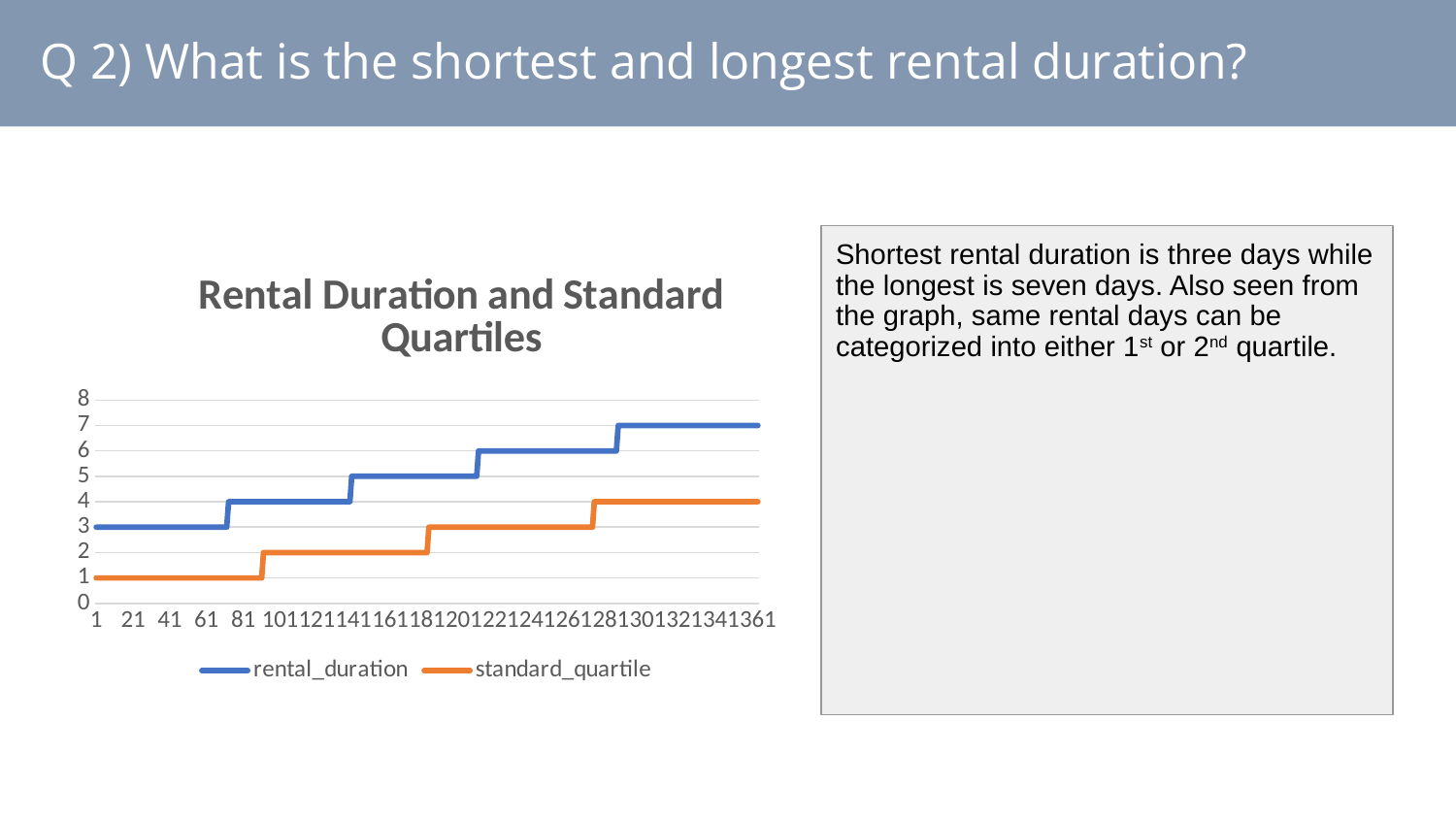

# Q 2) What is the shortest and longest rental duration?
Shortest rental duration is three days while the longest is seven days. Also seen from the graph, same rental days can be categorized into either 1st or 2nd quartile.

### Chart: Rental Duration and Standard Quartiles

| Category | rental_duration | standard_quartile |
|---|---|---|